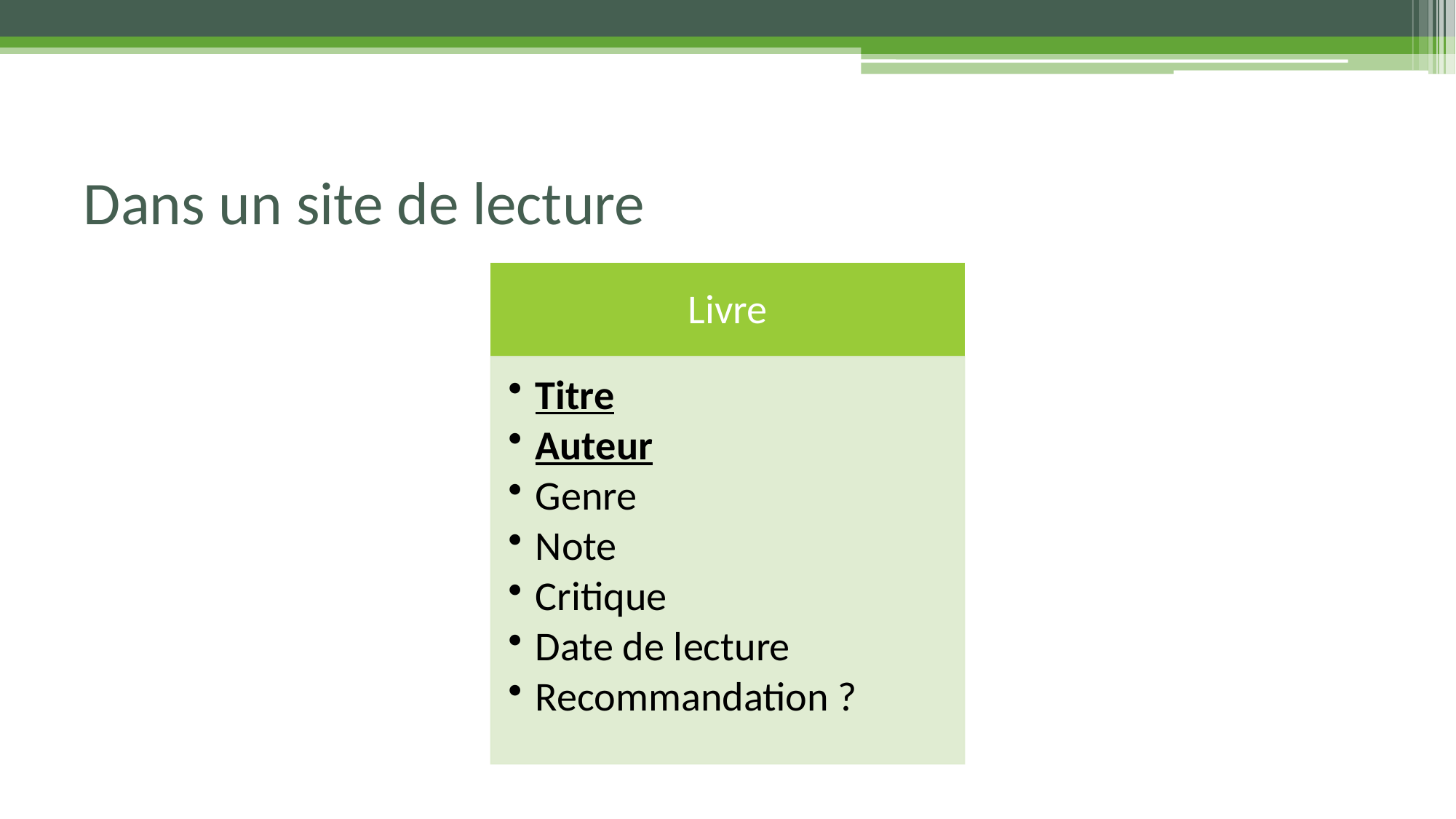

# Dans un site de lecture
Livre
Titre
Auteur
Genre
Note
Critique
Date de lecture
Recommandation ?